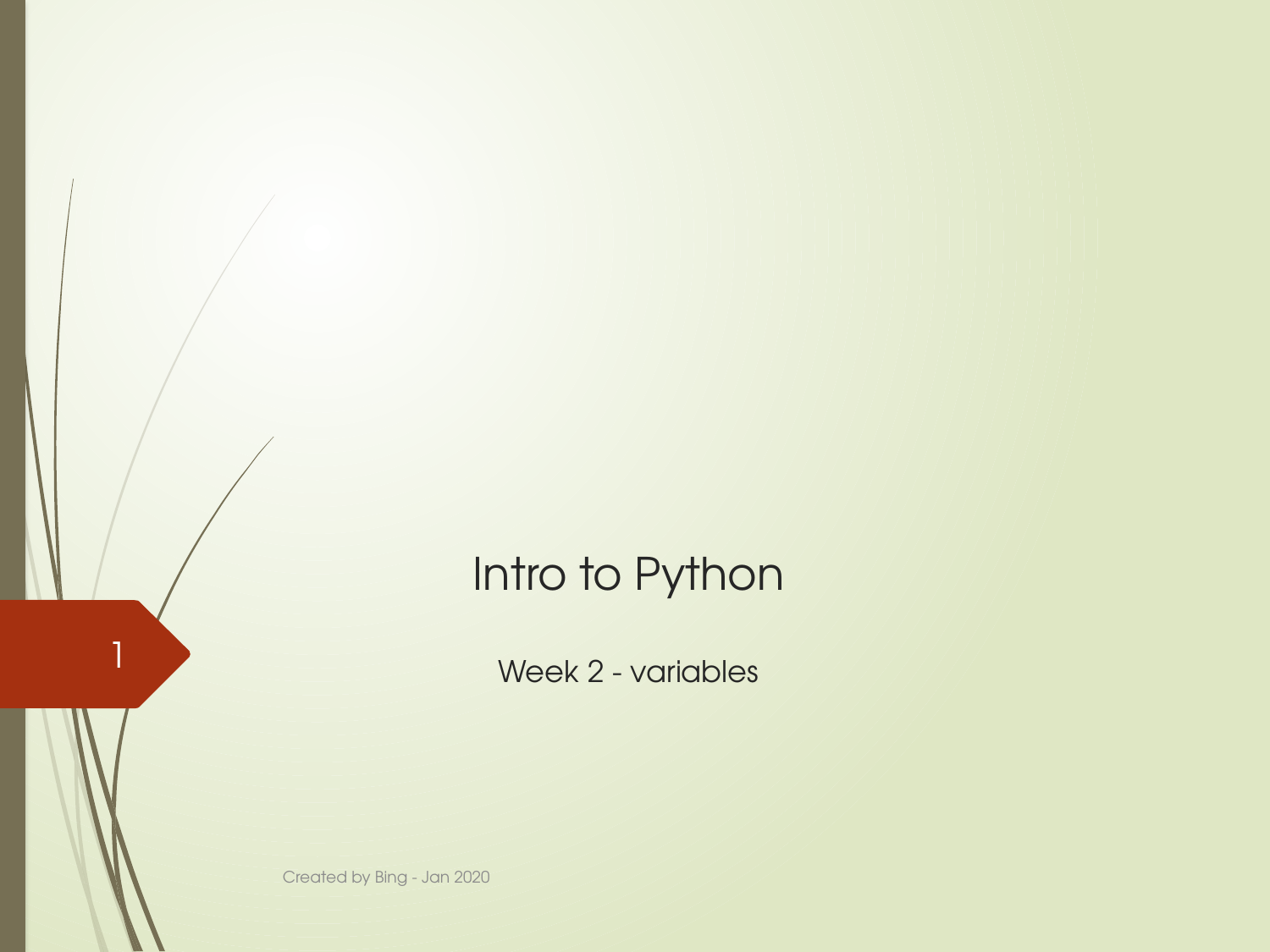

# Intro to Python Week 2 - variables
1
Created by Bing - Jan 2020